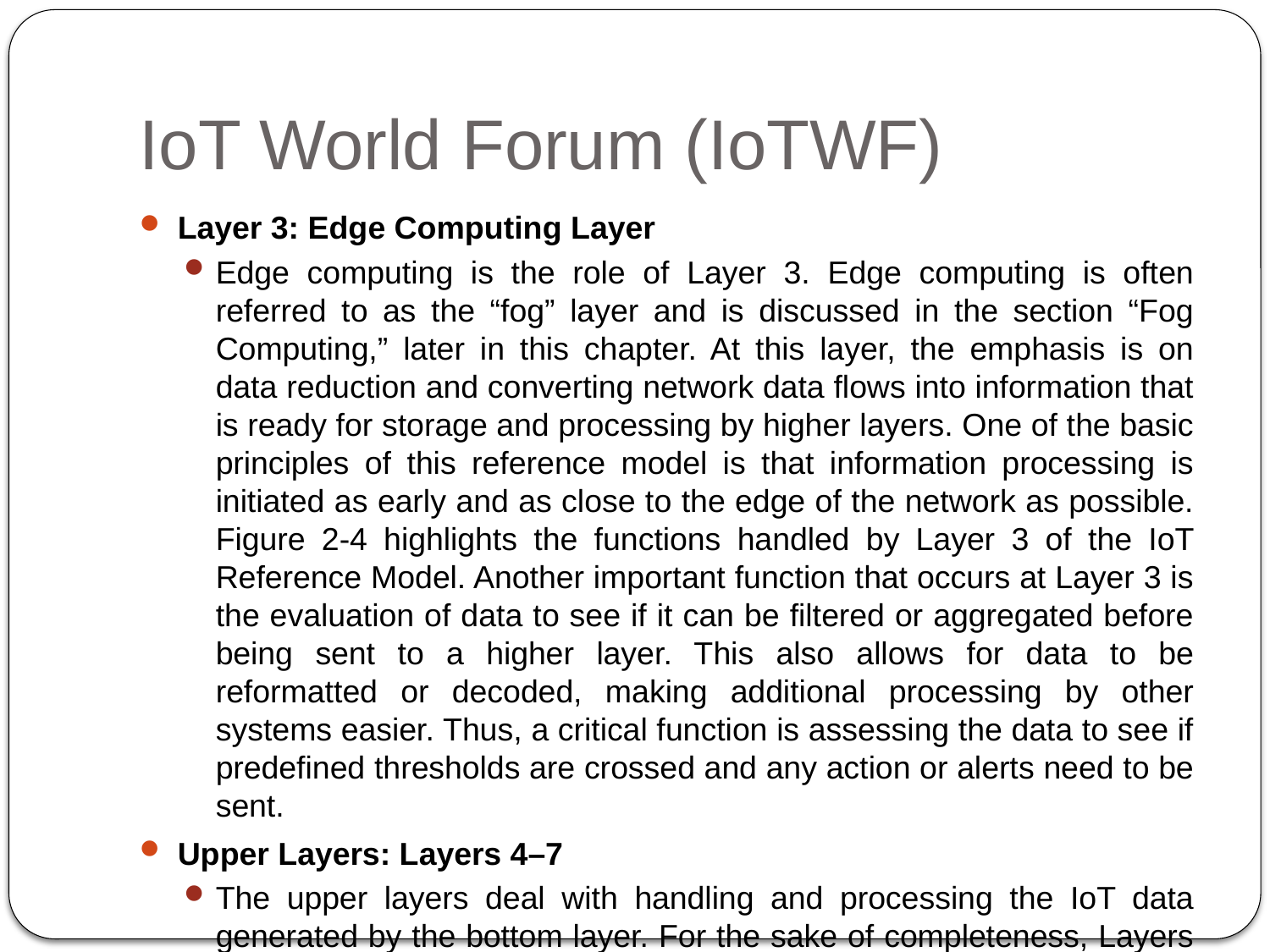

# IoT World Forum (IoTWF)
Layer 3: Edge Computing Layer
Edge computing is the role of Layer 3. Edge computing is often referred to as the “fog” layer and is discussed in the section “Fog Computing,” later in this chapter. At this layer, the emphasis is on data reduction and converting network data flows into information that is ready for storage and processing by higher layers. One of the basic principles of this reference model is that information processing is initiated as early and as close to the edge of the network as possible. Figure 2-4 highlights the functions handled by Layer 3 of the IoT Reference Model. Another important function that occurs at Layer 3 is the evaluation of data to see if it can be filtered or aggregated before being sent to a higher layer. This also allows for data to be reformatted or decoded, making additional processing by other systems easier. Thus, a critical function is assessing the data to see if predefined thresholds are crossed and any action or alerts need to be sent.
Upper Layers: Layers 4–7
The upper layers deal with handling and processing the IoT data generated by the bottom layer. For the sake of completeness, Layers 4–7 of the IoT Reference Model are summarized in Table 2-2.